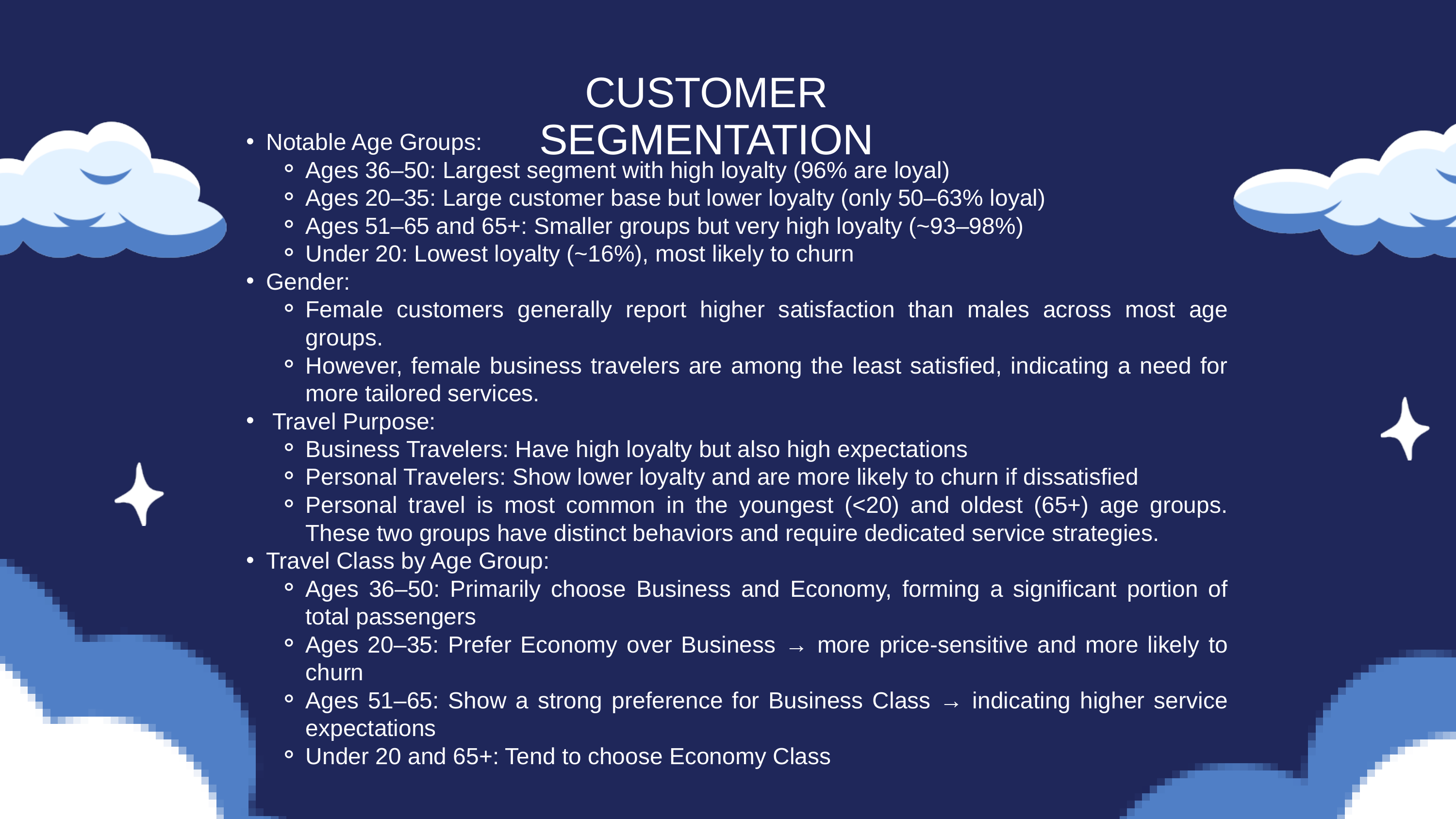

CUSTOMER SEGMENTATION

Notable Age Groups:
Ages 36–50: Largest segment with high loyalty (96% are loyal)
Ages 20–35: Large customer base but lower loyalty (only 50–63% loyal)
Ages 51–65 and 65+: Smaller groups but very high loyalty (~93–98%)
Under 20: Lowest loyalty (~16%), most likely to churn
Gender:
Female customers generally report higher satisfaction than males across most age groups.
However, female business travelers are among the least satisfied, indicating a need for more tailored services.
 Travel Purpose:
Business Travelers: Have high loyalty but also high expectations
Personal Travelers: Show lower loyalty and are more likely to churn if dissatisfied
Personal travel is most common in the youngest (<20) and oldest (65+) age groups. These two groups have distinct behaviors and require dedicated service strategies.
Travel Class by Age Group:
Ages 36–50: Primarily choose Business and Economy, forming a significant portion of total passengers
Ages 20–35: Prefer Economy over Business → more price-sensitive and more likely to churn
Ages 51–65: Show a strong preference for Business Class → indicating higher service expectations
Under 20 and 65+: Tend to choose Economy Class